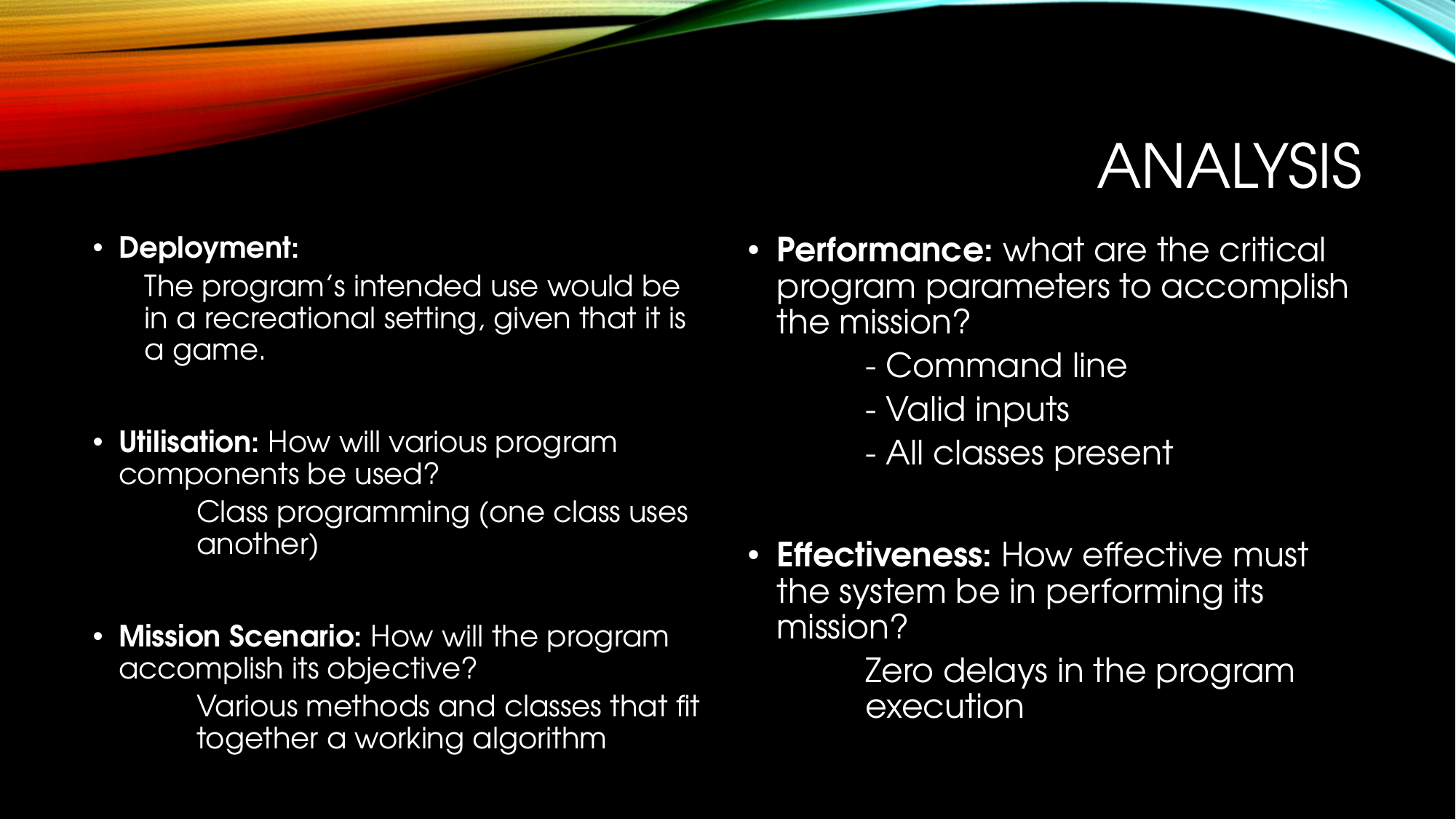

# analysis
Deployment:
The program’s intended use would be in a recreational setting, given that it is a game.

Utilisation: How will various program components be used?
Class programming (one class uses another)

Mission Scenario: How will the program accomplish its objective?
Various methods and classes that fit together a working algorithm

Performance: what are the critical program parameters to accomplish the mission?
- Command line
- Valid inputs
- All classes present

Effectiveness: How effective must the system be in performing its mission?
Zero delays in the program execution